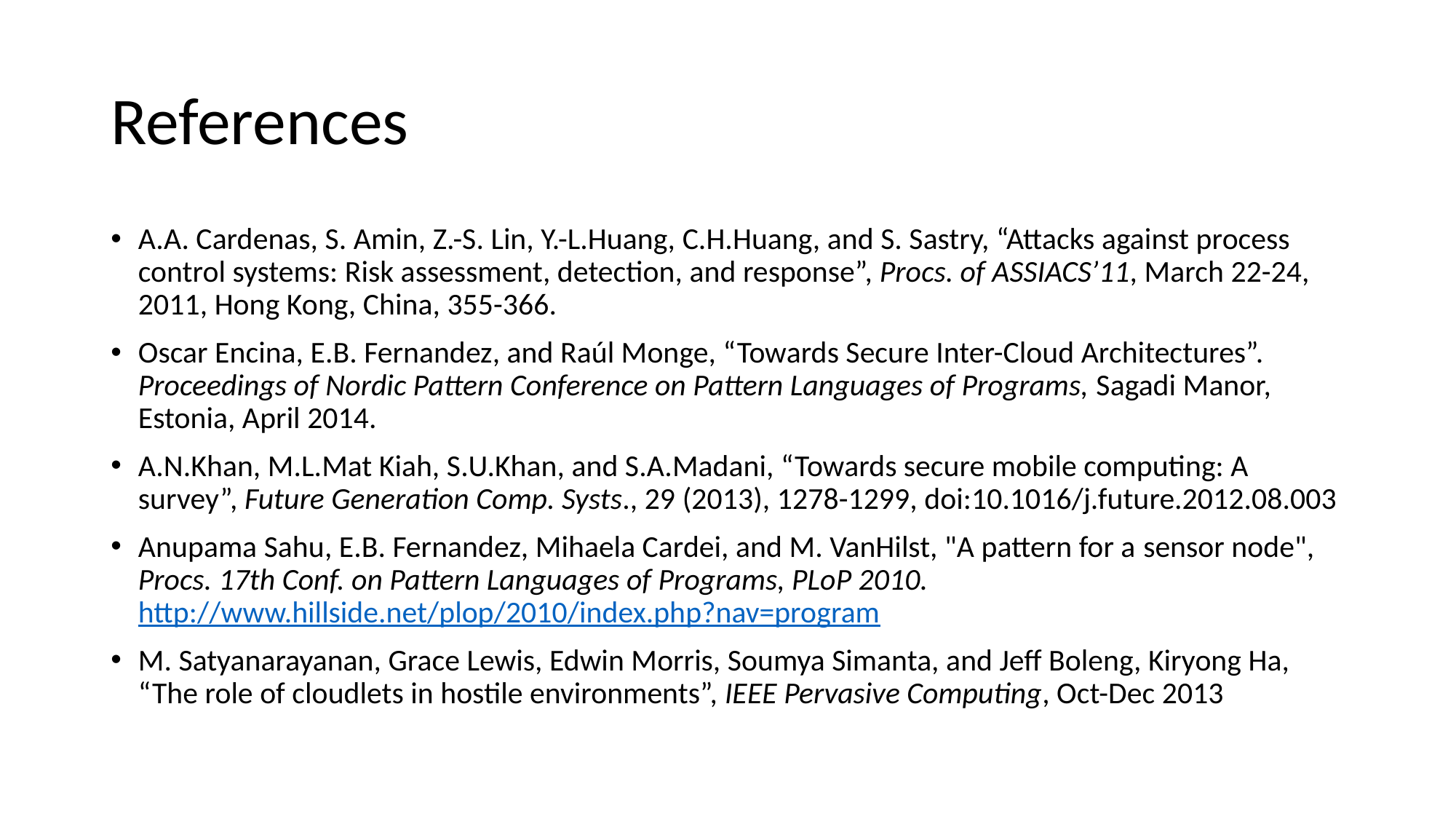

# References
A.A. Cardenas, S. Amin, Z.-S. Lin, Y.-L.Huang, C.H.Huang, and S. Sastry, “Attacks against process control systems: Risk assessment, detection, and response”, Procs. of ASSIACS’11, March 22-24, 2011, Hong Kong, China, 355-366.
Oscar Encina, E.B. Fernandez, and Raúl Monge, “Towards Secure Inter-Cloud Architectures”. Proceedings of Nordic Pattern Conference on Pattern Languages of Programs, Sagadi Manor, Estonia, April 2014.
A.N.Khan, M.L.Mat Kiah, S.U.Khan, and S.A.Madani, “Towards secure mobile computing: A survey”, Future Generation Comp. Systs., 29 (2013), 1278-1299, doi:10.1016/j.future.2012.08.003
Anupama Sahu, E.B. Fernandez, Mihaela Cardei, and M. VanHilst, "A pattern for a sensor node", Procs. 17th Conf. on Pattern Languages of Programs, PLoP 2010. http://www.hillside.net/plop/2010/index.php?nav=program
M. Satyanarayanan, Grace Lewis, Edwin Morris, Soumya Simanta, and Jeff Boleng, Kiryong Ha, “The role of cloudlets in hostile environments”, IEEE Pervasive Computing, Oct-Dec 2013